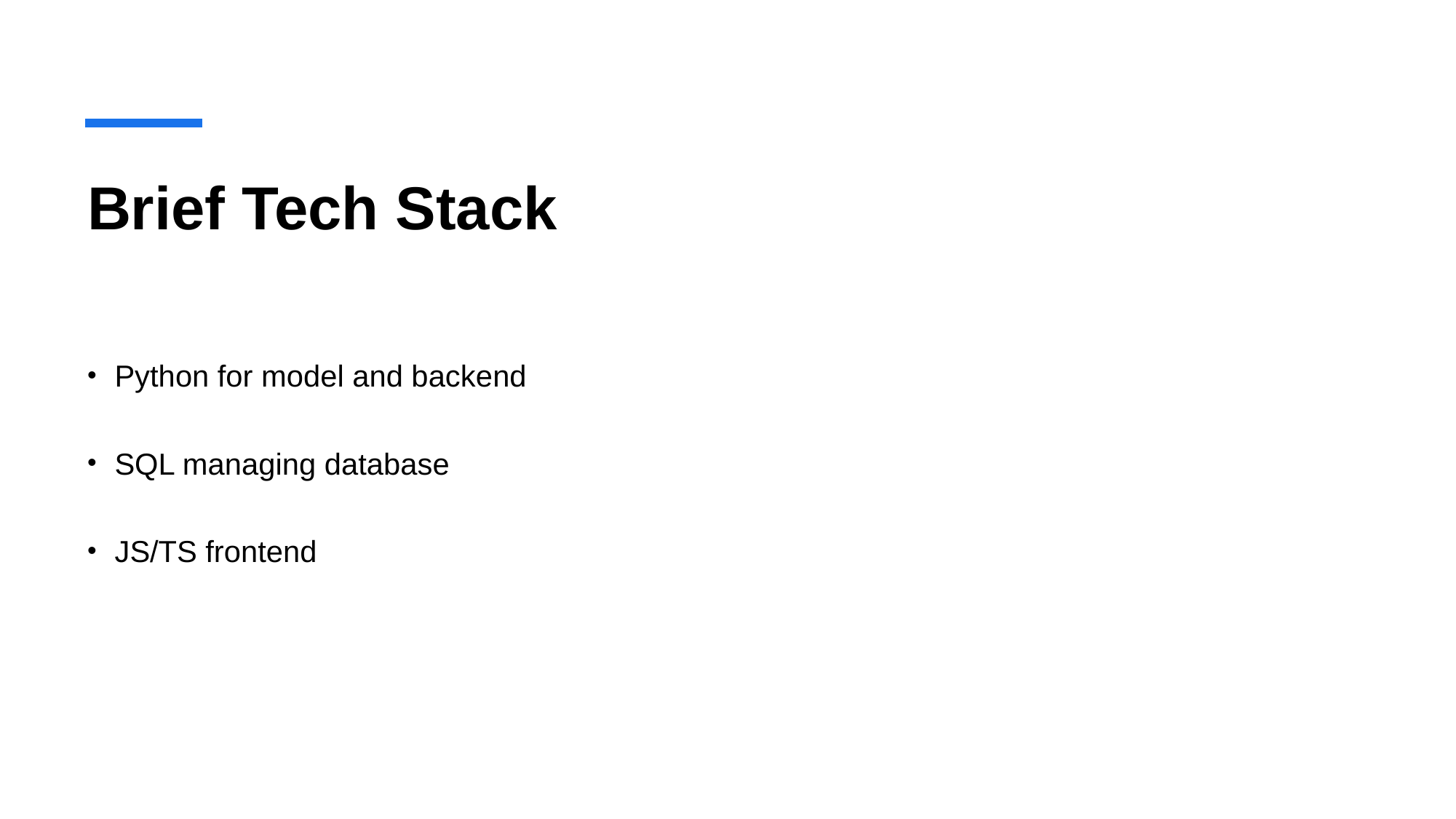

# Brief Tech Stack
Python for model and backend
SQL managing database
JS/TS frontend